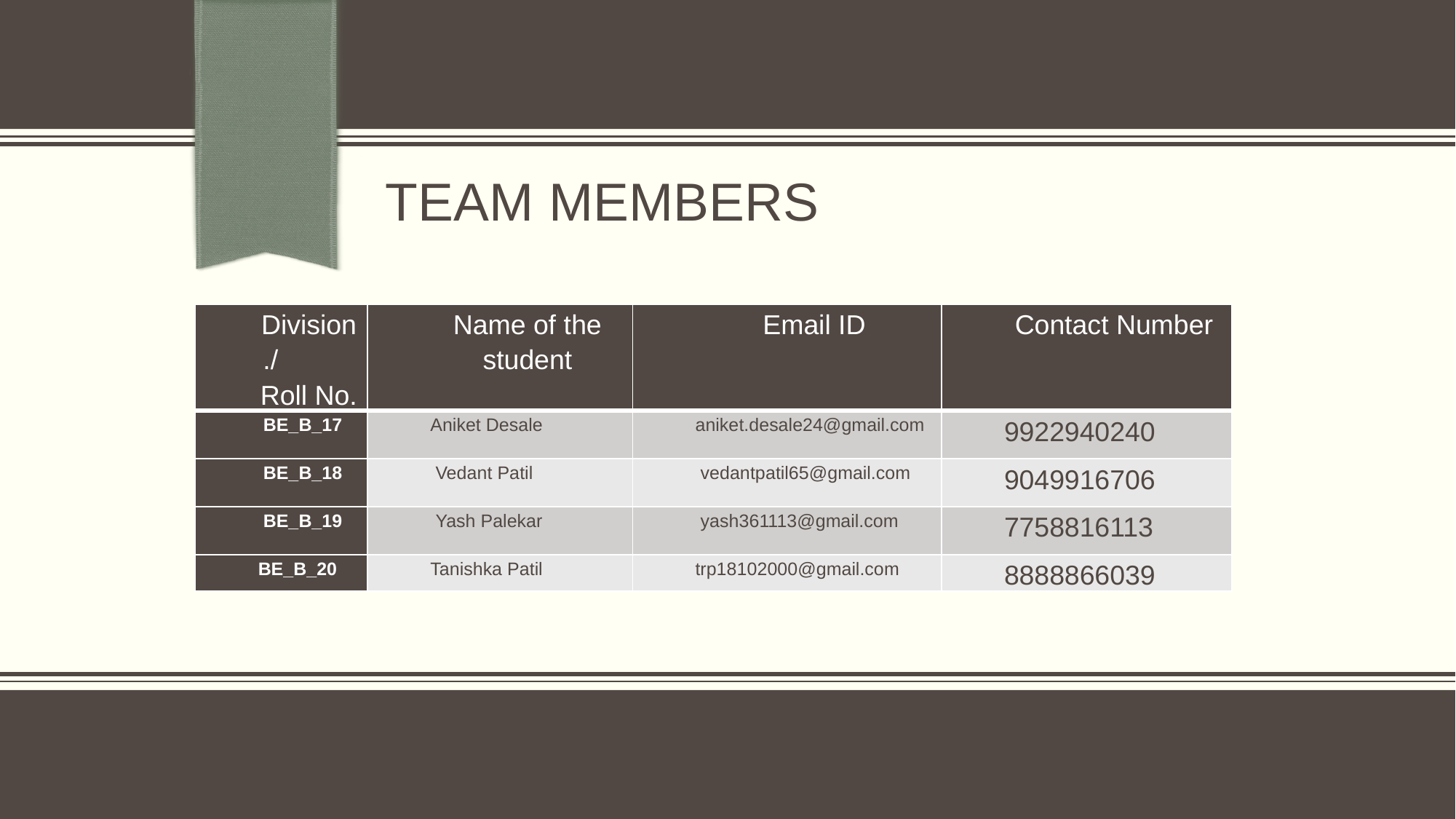

# Team members
| Division./ Roll No. | Name of the student | Email ID | Contact Number |
| --- | --- | --- | --- |
| BE\_B\_17 | Aniket Desale | aniket.desale24@gmail.com | 9922940240 |
| BE\_B\_18 | Vedant Patil | vedantpatil65@gmail.com | 9049916706 |
| BE\_B\_19 | Yash Palekar | yash361113@gmail.com | 7758816113 |
| BE\_B\_20 | Tanishka Patil | trp18102000@gmail.com | 8888866039 |